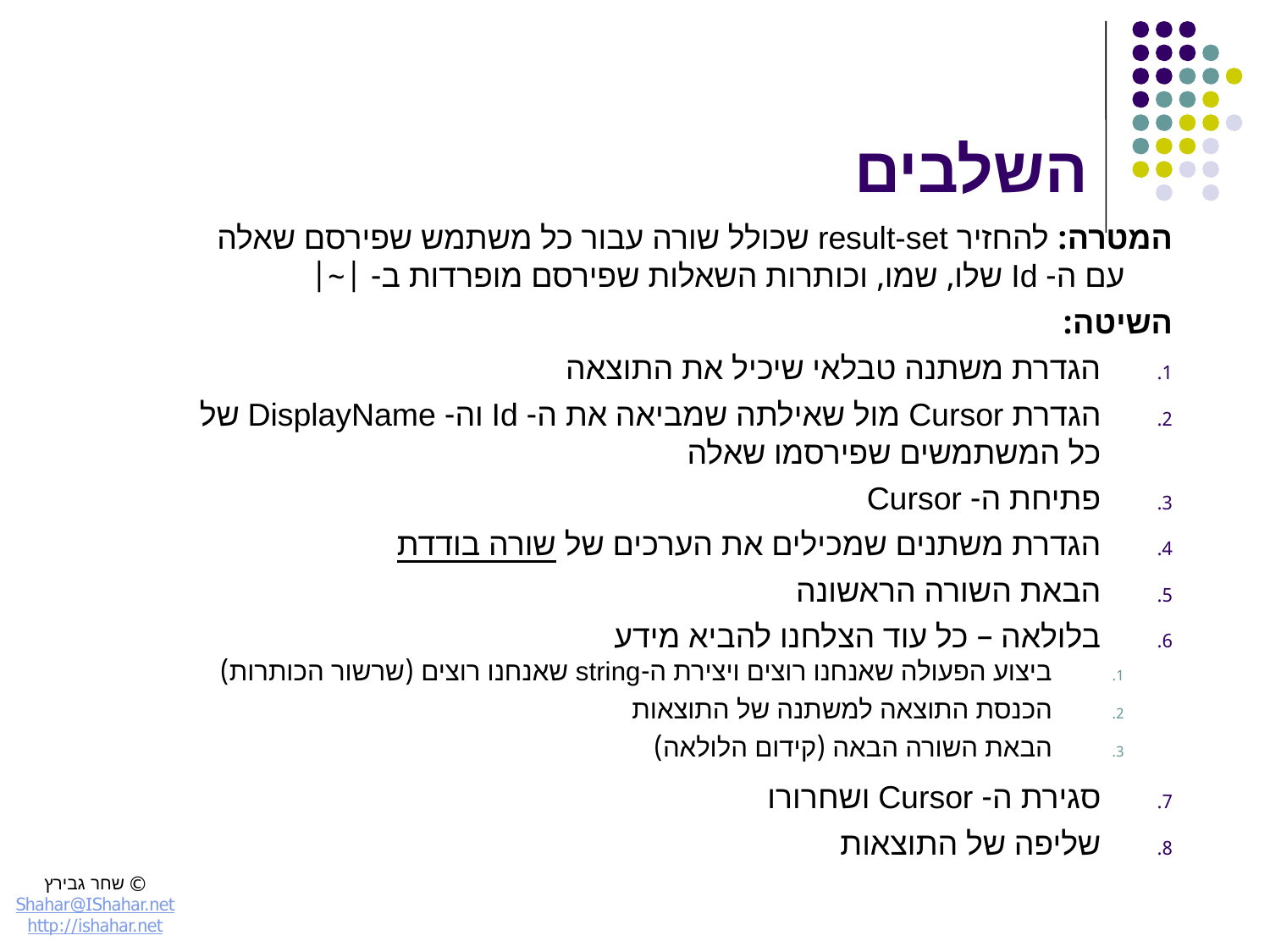

# השלבים
המטרה: להחזיר result-set שכולל שורה עבור כל משתמש שפירסם שאלה עם ה- Id שלו, שמו, וכותרות השאלות שפירסם מופרדות ב- |~|
השיטה:
הגדרת משתנה טבלאי שיכיל את התוצאה
הגדרת Cursor מול שאילתה שמביאה את ה- Id וה- DisplayName של כל המשתמשים שפירסמו שאלה
פתיחת ה- Cursor
הגדרת משתנים שמכילים את הערכים של שורה בודדת
הבאת השורה הראשונה
בלולאה – כל עוד הצלחנו להביא מידע
ביצוע הפעולה שאנחנו רוצים ויצירת ה-string שאנחנו רוצים (שרשור הכותרות)
הכנסת התוצאה למשתנה של התוצאות
הבאת השורה הבאה (קידום הלולאה)
סגירת ה- Cursor ושחרורו
שליפה של התוצאות
© שחר גבירץ
Shahar@IShahar.net
http://ishahar.net